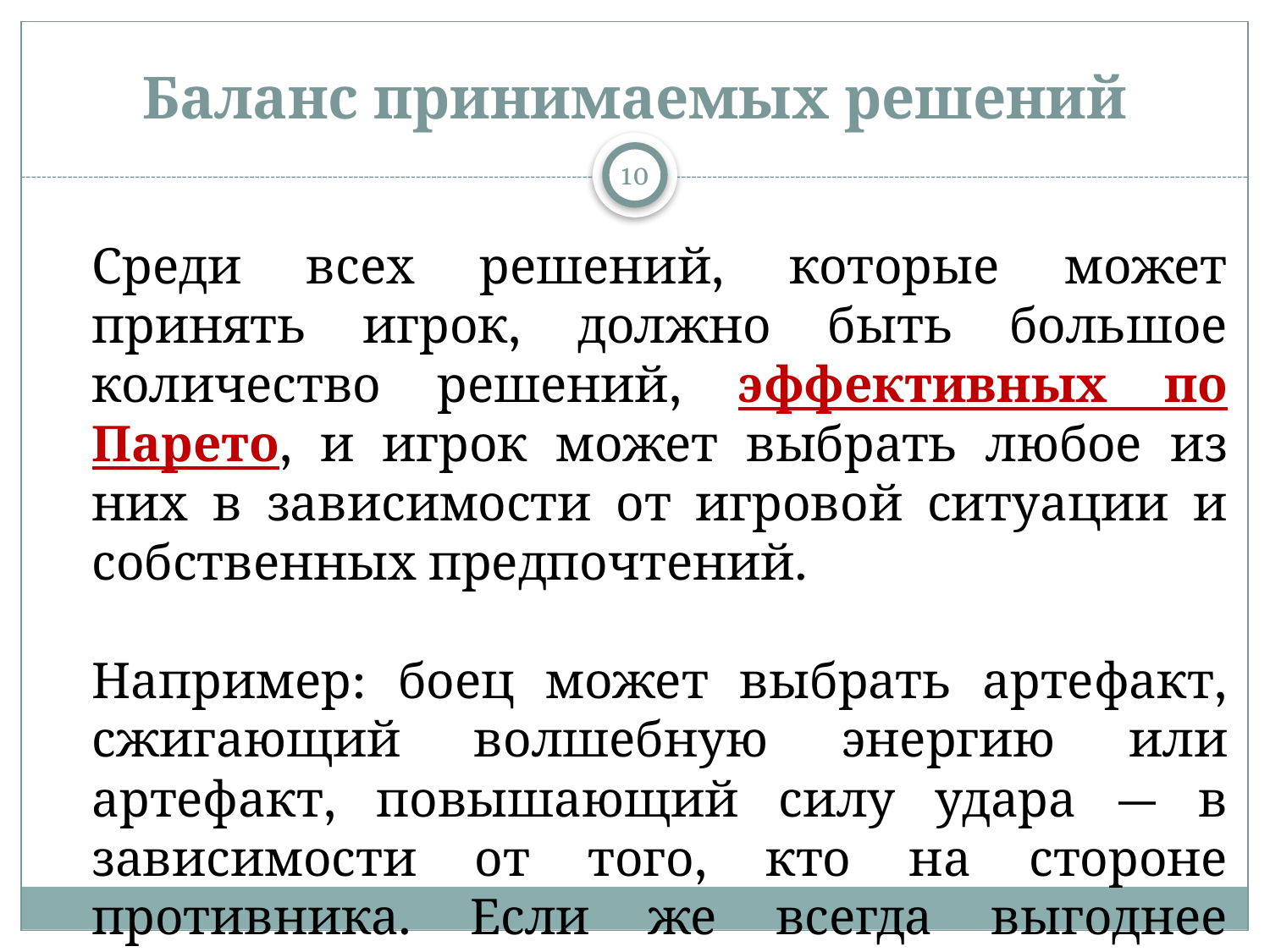

# Баланс принимаемых решений
10
Среди всех решений, которые может принять игрок, должно быть большое количество решений, эффективных по Парето, и игрок может выбрать любое из них в зависимости от игровой ситуации и собственных предпочтений.

Например: боец может выбрать артефакт, сжигающий волшебную энергию или артефакт, повышающий силу удара — в зависимости от того, кто на стороне противника. Если же всегда выгоднее повышать силу удара, это дисбаланс.